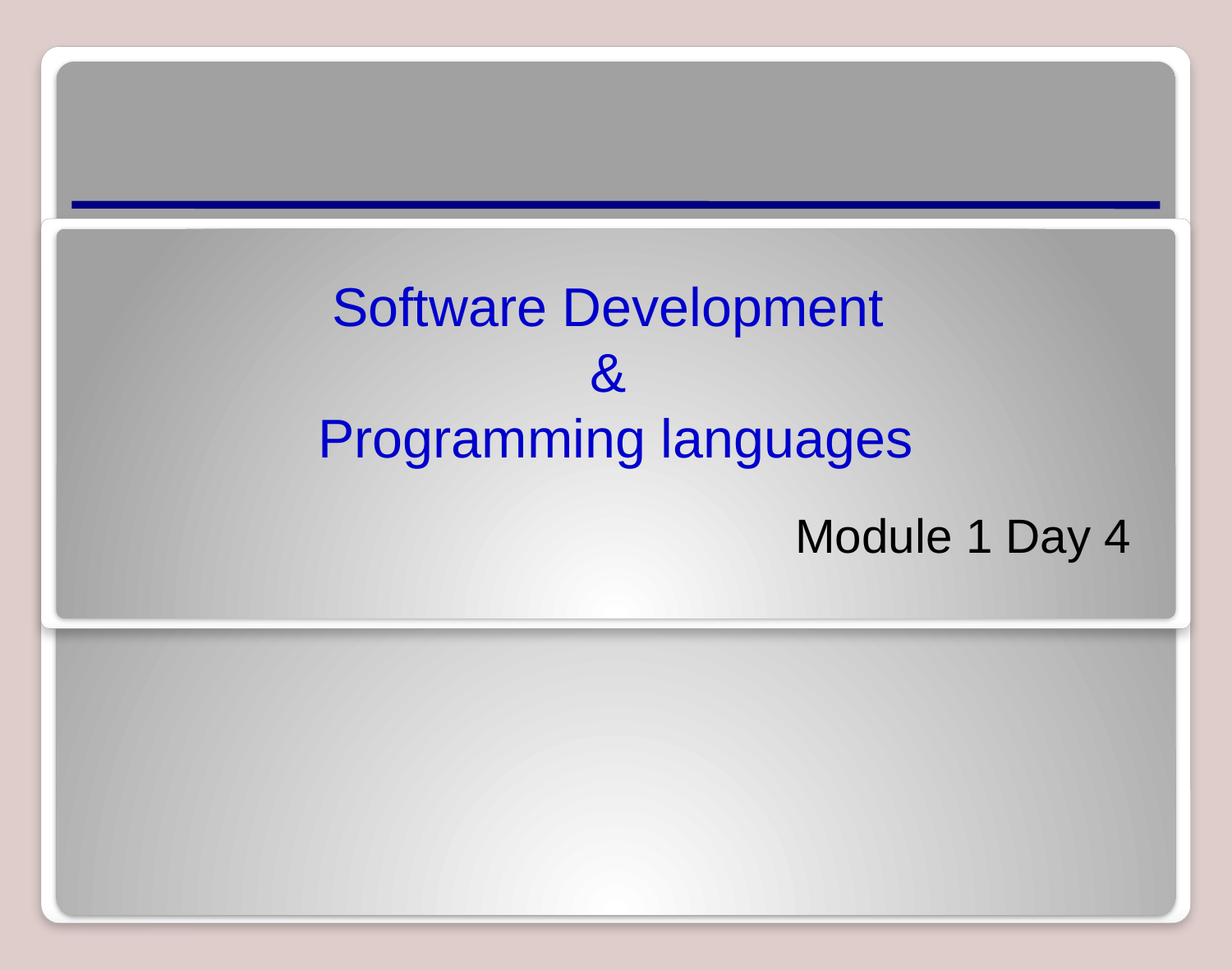

Software Development
&
Programming languages
 Module 1 Day 4